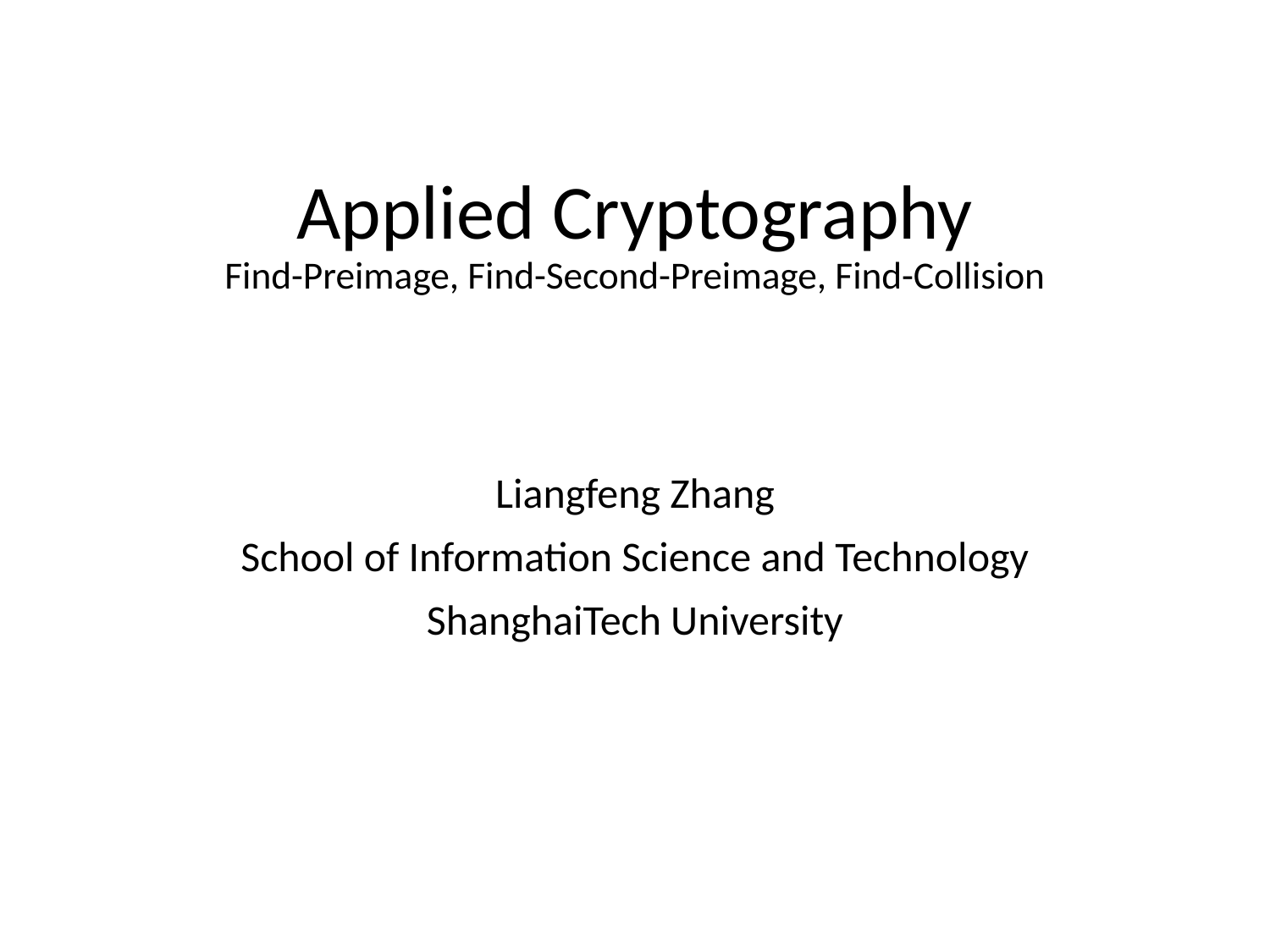

# Applied Cryptography Find-Preimage, Find-Second-Preimage, Find-Collision
Liangfeng Zhang
School of Information Science and Technology
ShanghaiTech University